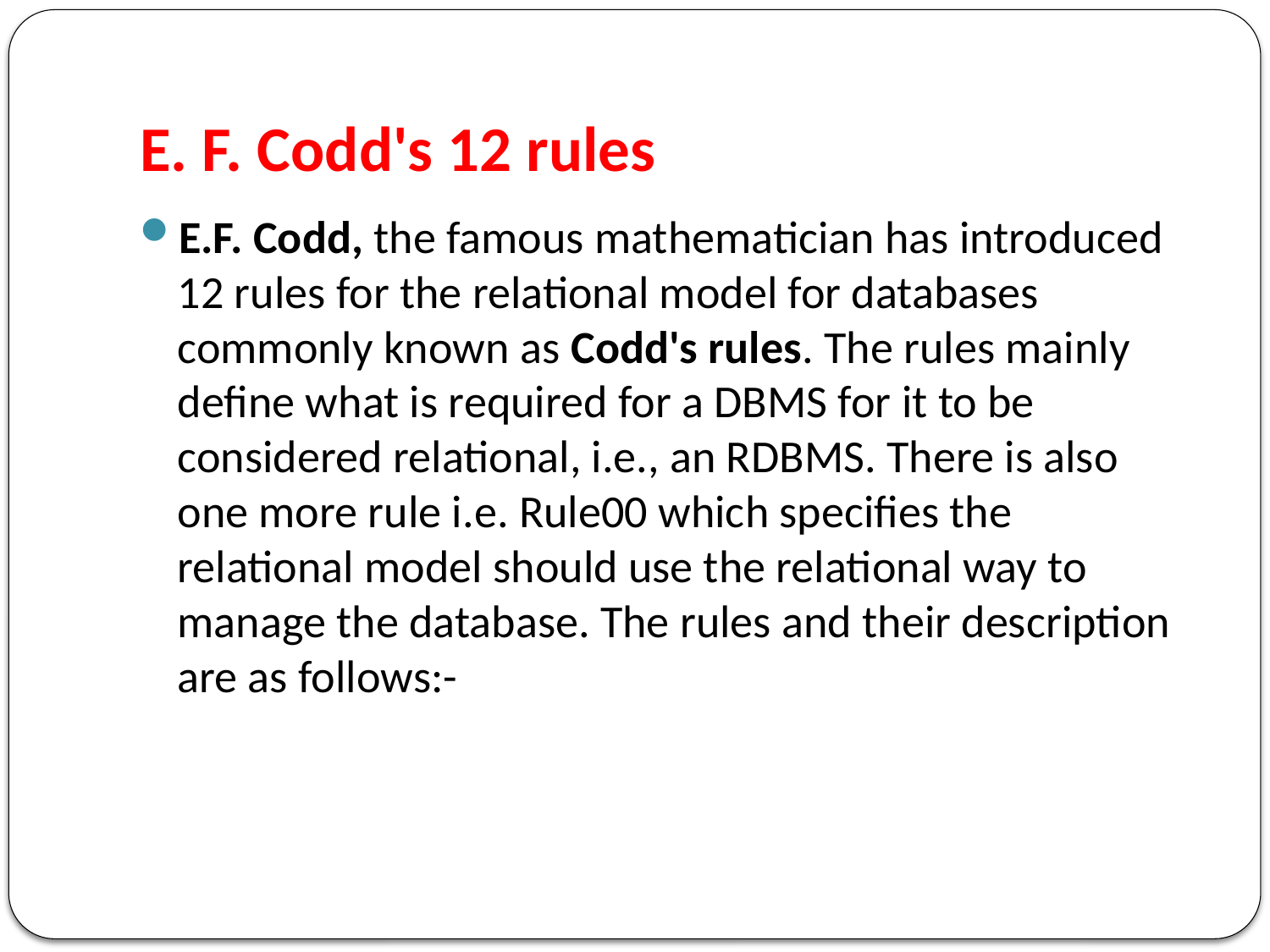

# E. F. Codd's 12 rules
E.F. Codd, the famous mathematician has introduced 12 rules for the relational model for databases commonly known as Codd's rules. The rules mainly define what is required for a DBMS for it to be considered relational, i.e., an RDBMS. There is also one more rule i.e. Rule00 which specifies the relational model should use the relational way to manage the database. The rules and their description are as follows:-